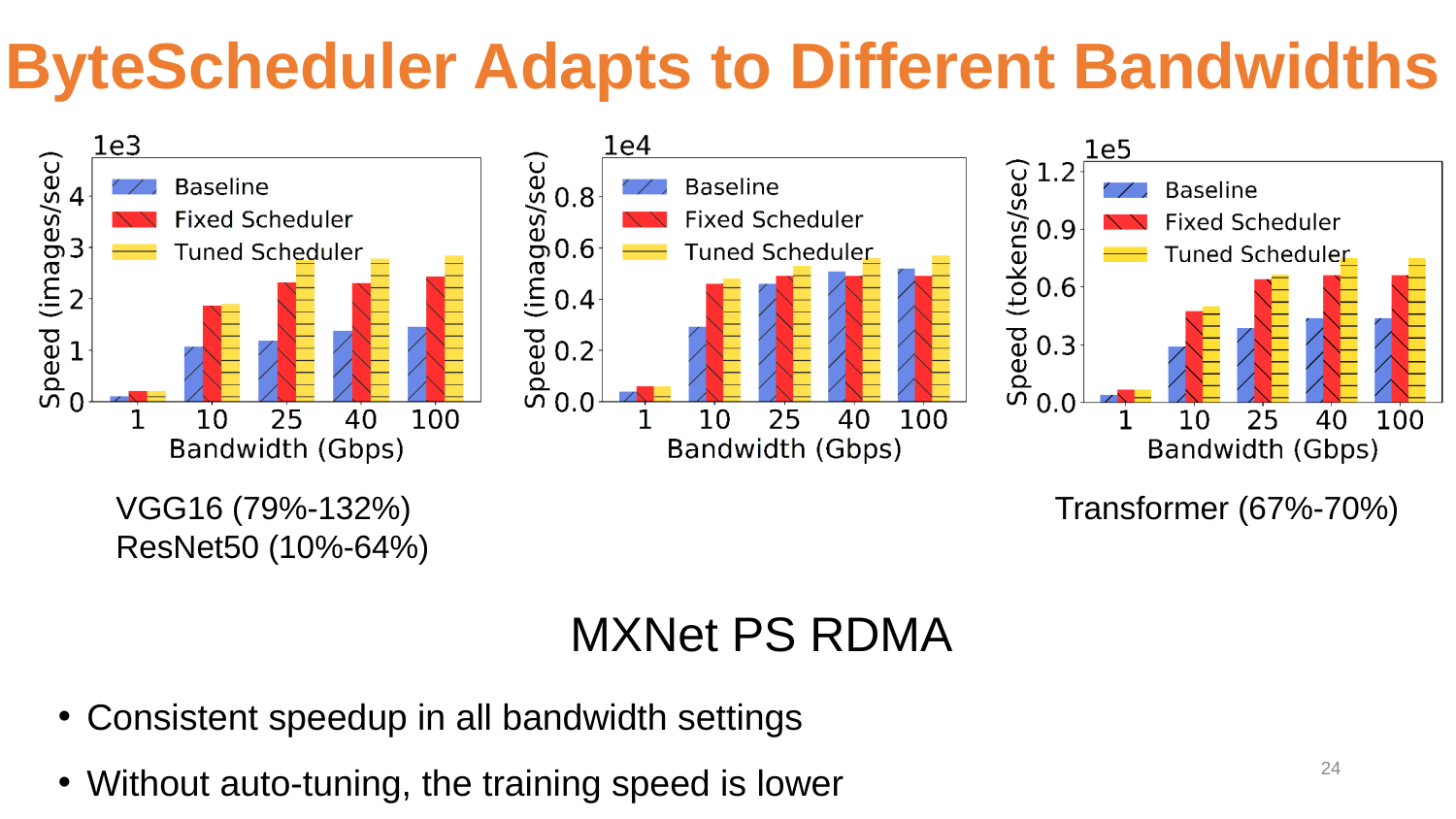

# ByteScheduler Adapts to Different Bandwidths

Transformer (67%-70%)
VGG16 (79%-132%)				ResNet50 (10%-64%)

MXNet PS RDMA
Consistent speedup in all bandwidth settings
Without auto-tuning, the training speed is lower
24